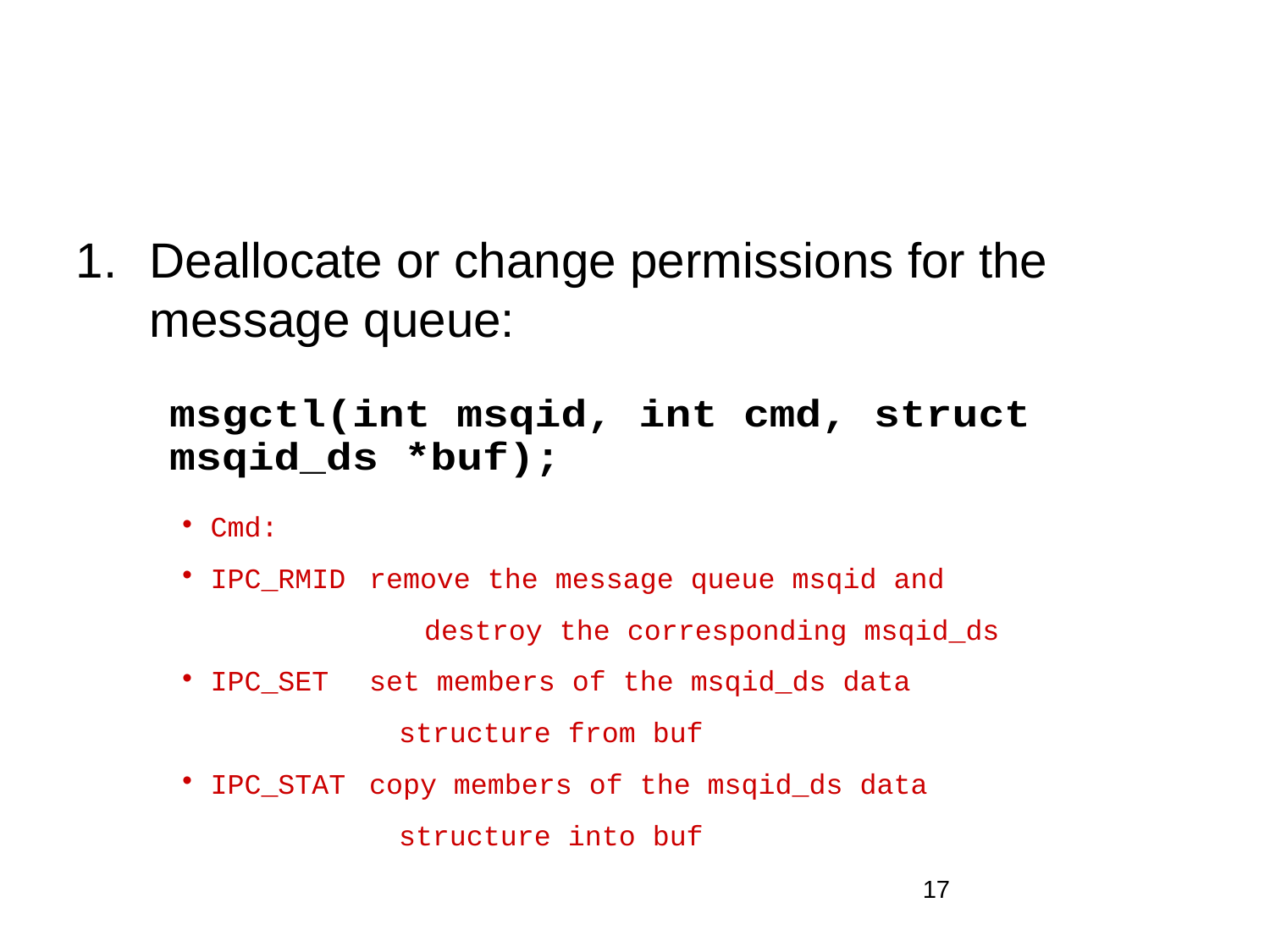

#
Deallocate or change permissions for the message queue:
Cmd:
IPC_RMID	remove the message queue msqid and
       destroy the corresponding msqid_ds
IPC_SET	set members of the msqid_ds data
             structure from buf
IPC_STAT	copy members of the msqid_ds data
             structure into buf
17